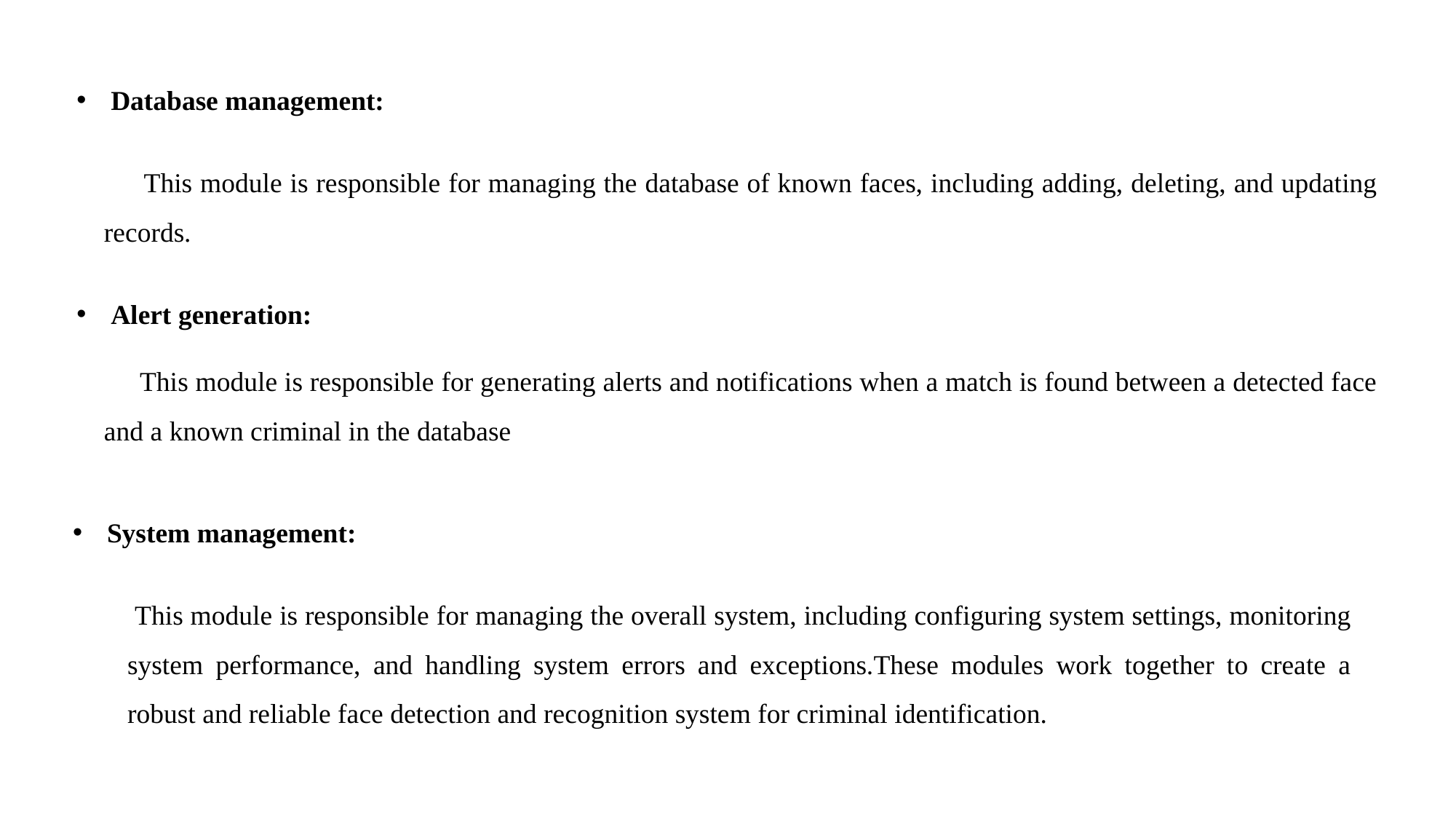

Database management:
     This module is responsible for managing the database of known faces, including adding, deleting, and updating records.
Alert generation:
     This module is responsible for generating alerts and notifications when a match is found between a detected face and a known criminal in the database

System management:
 This module is responsible for managing the overall system, including configuring system settings, monitoring system performance, and handling system errors and exceptions.These modules work together to create a robust and reliable face detection and recognition system for criminal identification.